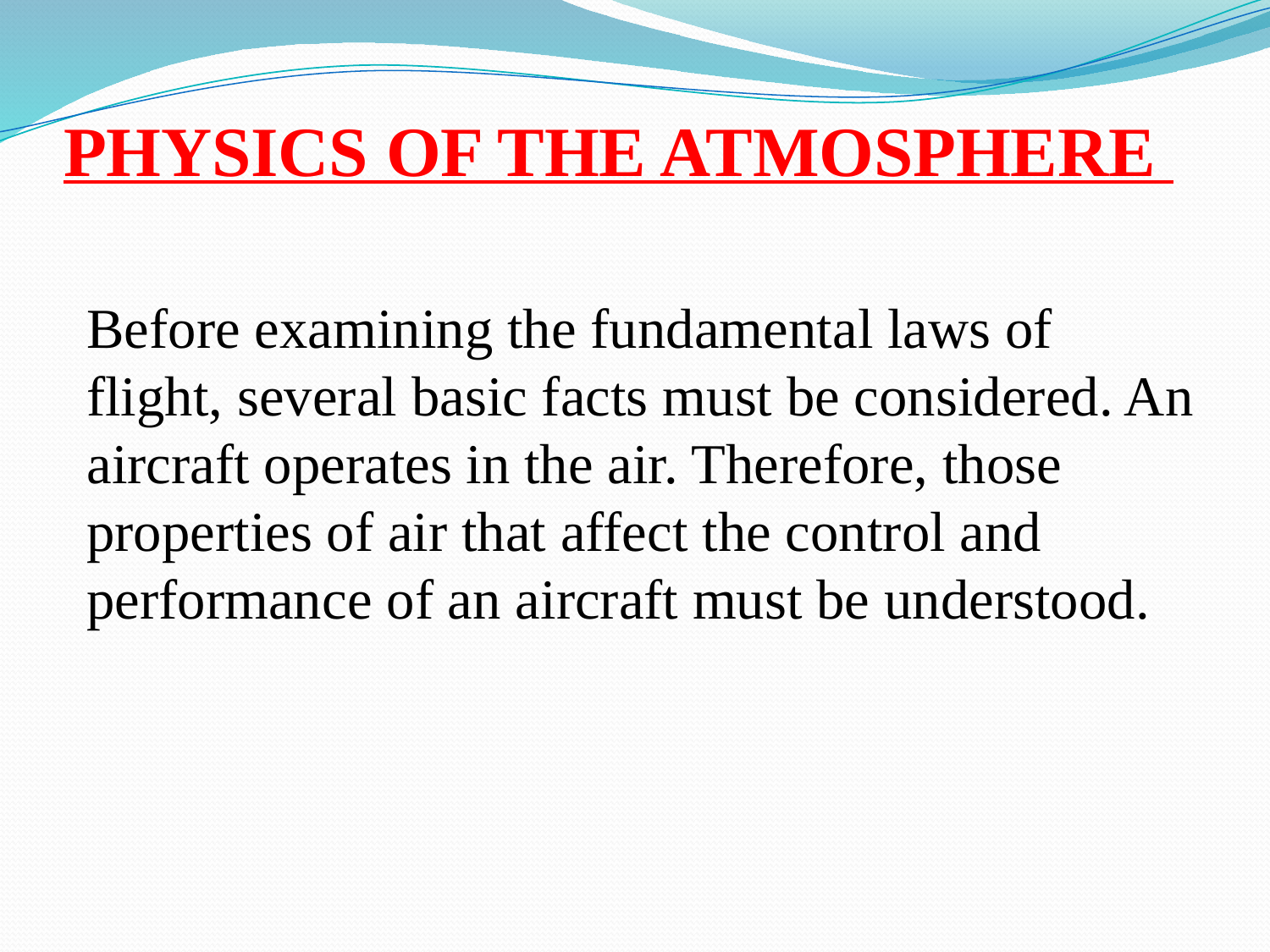

# PHYSICS OF THE ATMOSPHERE
Before examining the fundamental laws of flight, several basic facts must be considered. An aircraft operates in the air. Therefore, those properties of air that affect the control and performance of an aircraft must be understood.